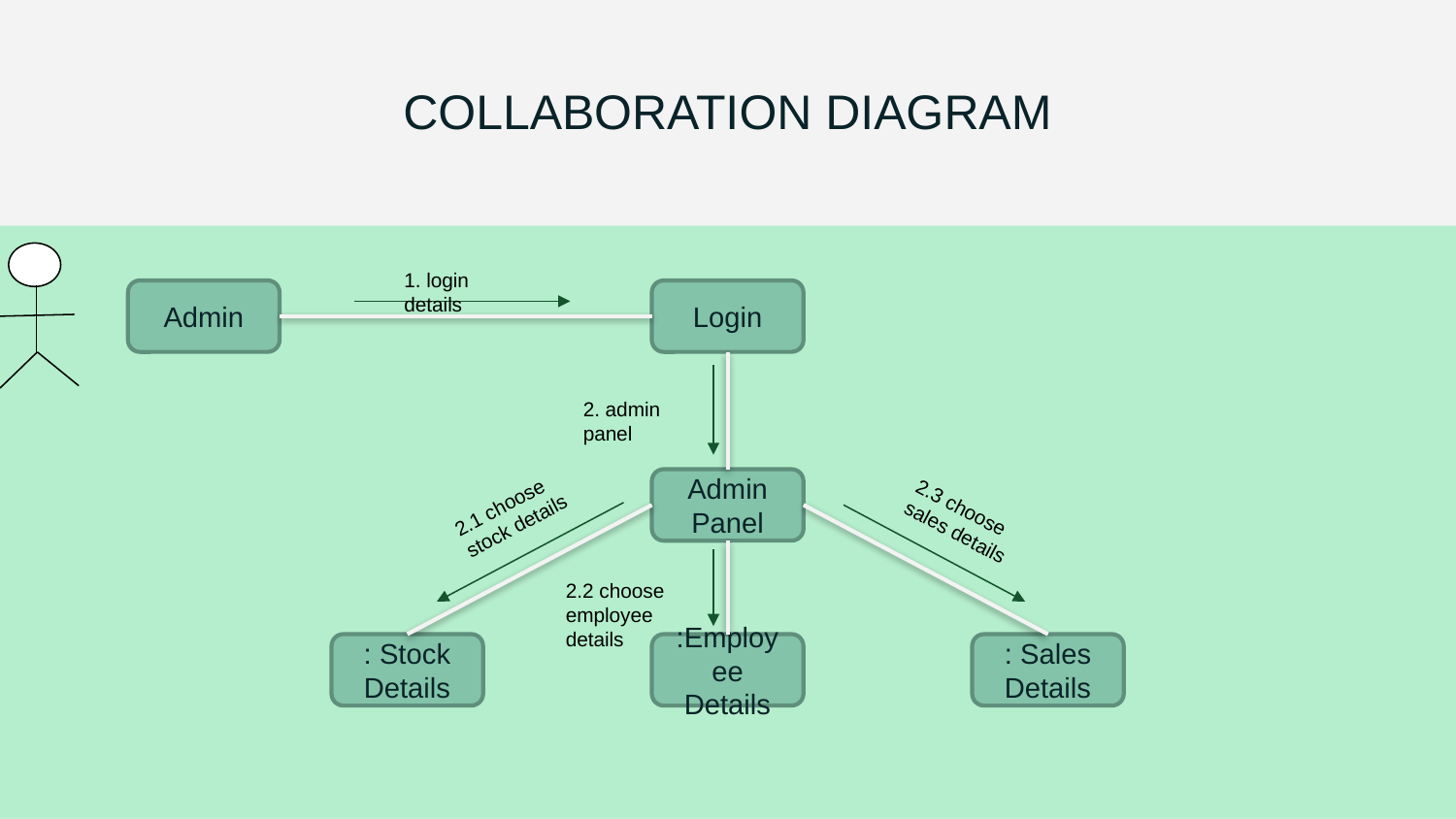

# COLLABORATION DIAGRAM

.
1. login details
Admin
Login
2. admin panel
Admin Panel
2.1 choose stock details
2.3 choose sales details
2.2 choose employee details
: Stock Details
:Employee Details
: Sales Details